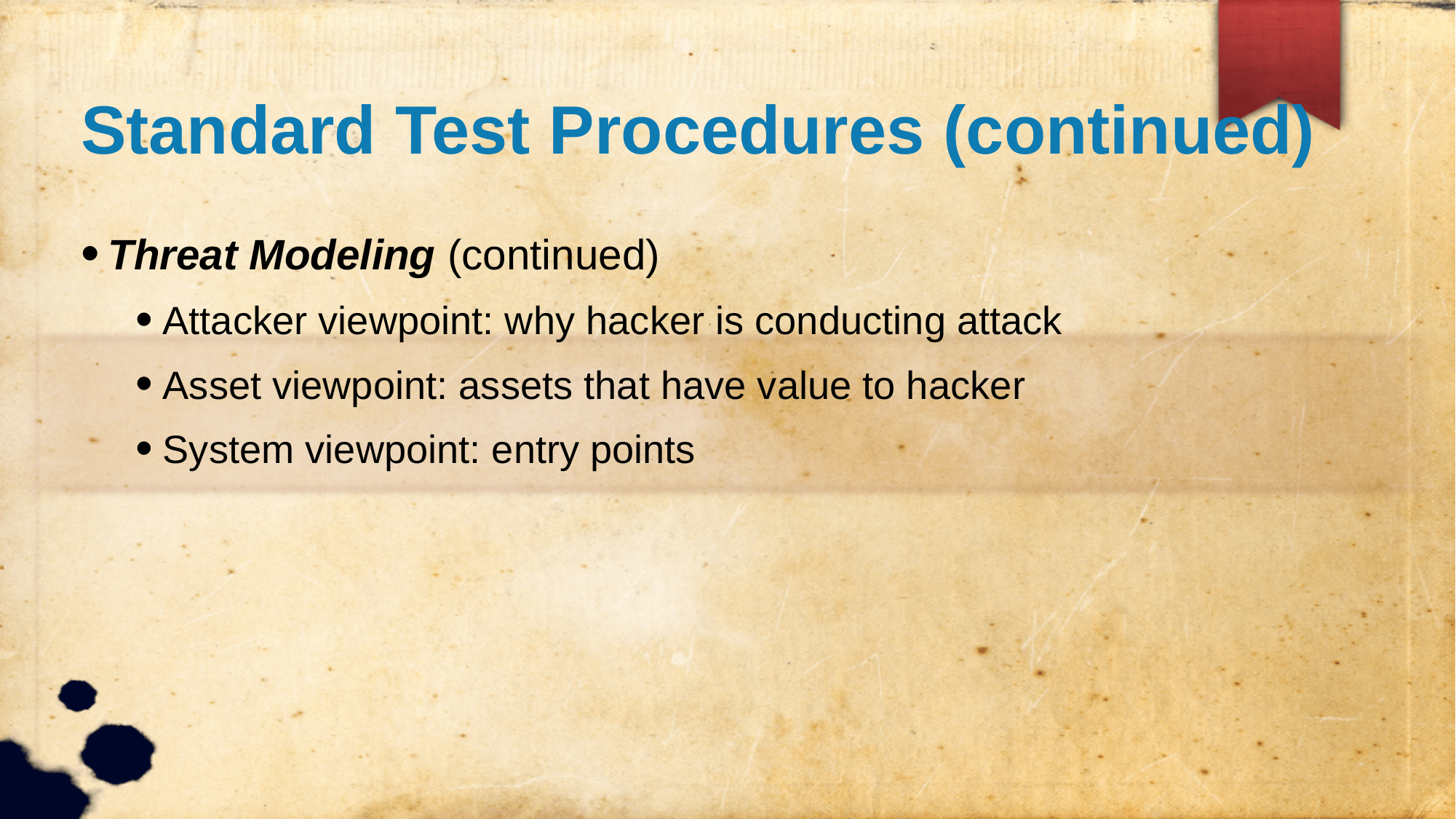

Standard Test Procedures (continued)
Threat Modeling (continued)
Attacker viewpoint: why hacker is conducting attack
Asset viewpoint: assets that have value to hacker
System viewpoint: entry points